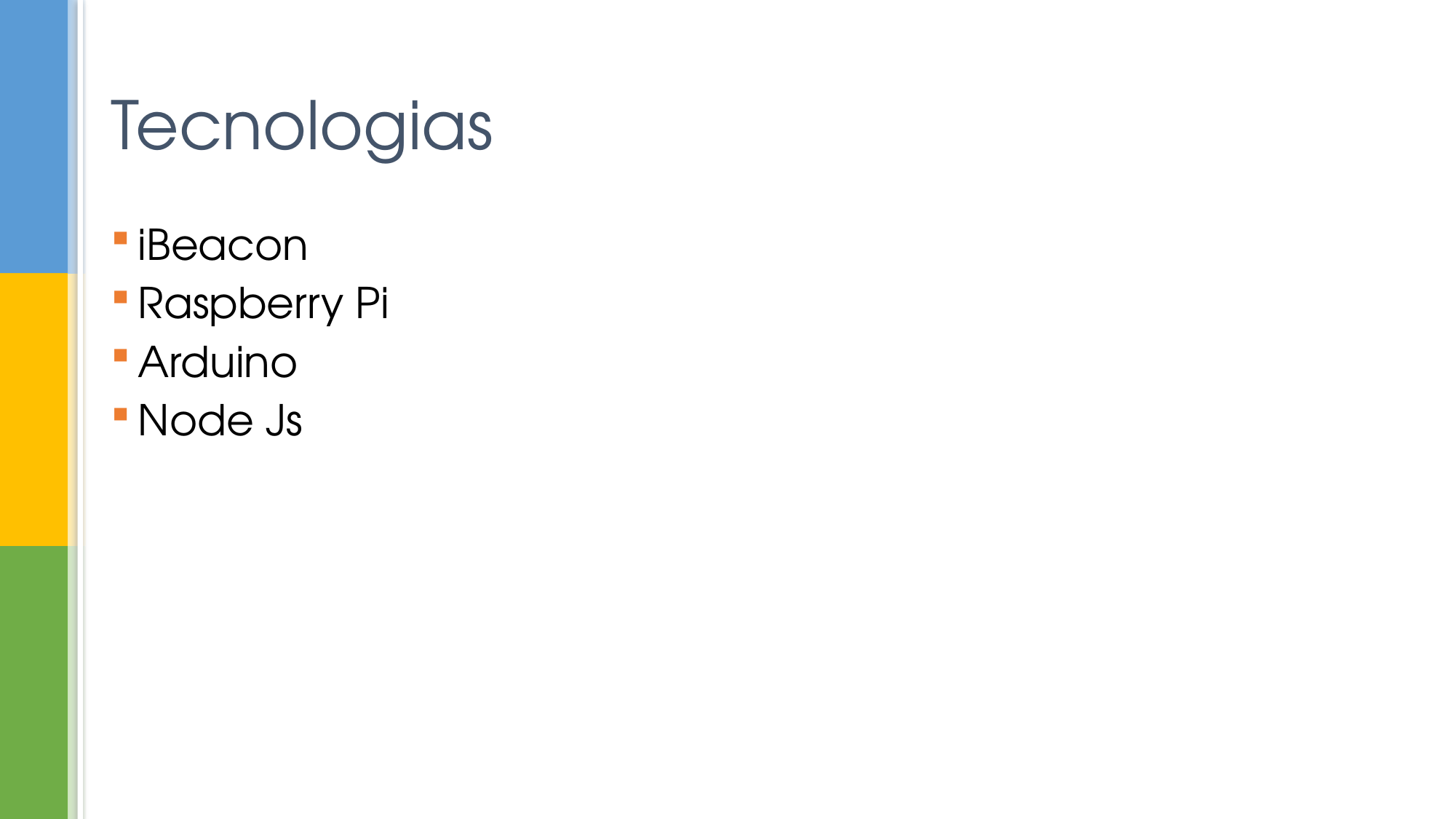

# Tecnologias
iBeacon
Raspberry Pi
Arduino
Node Js